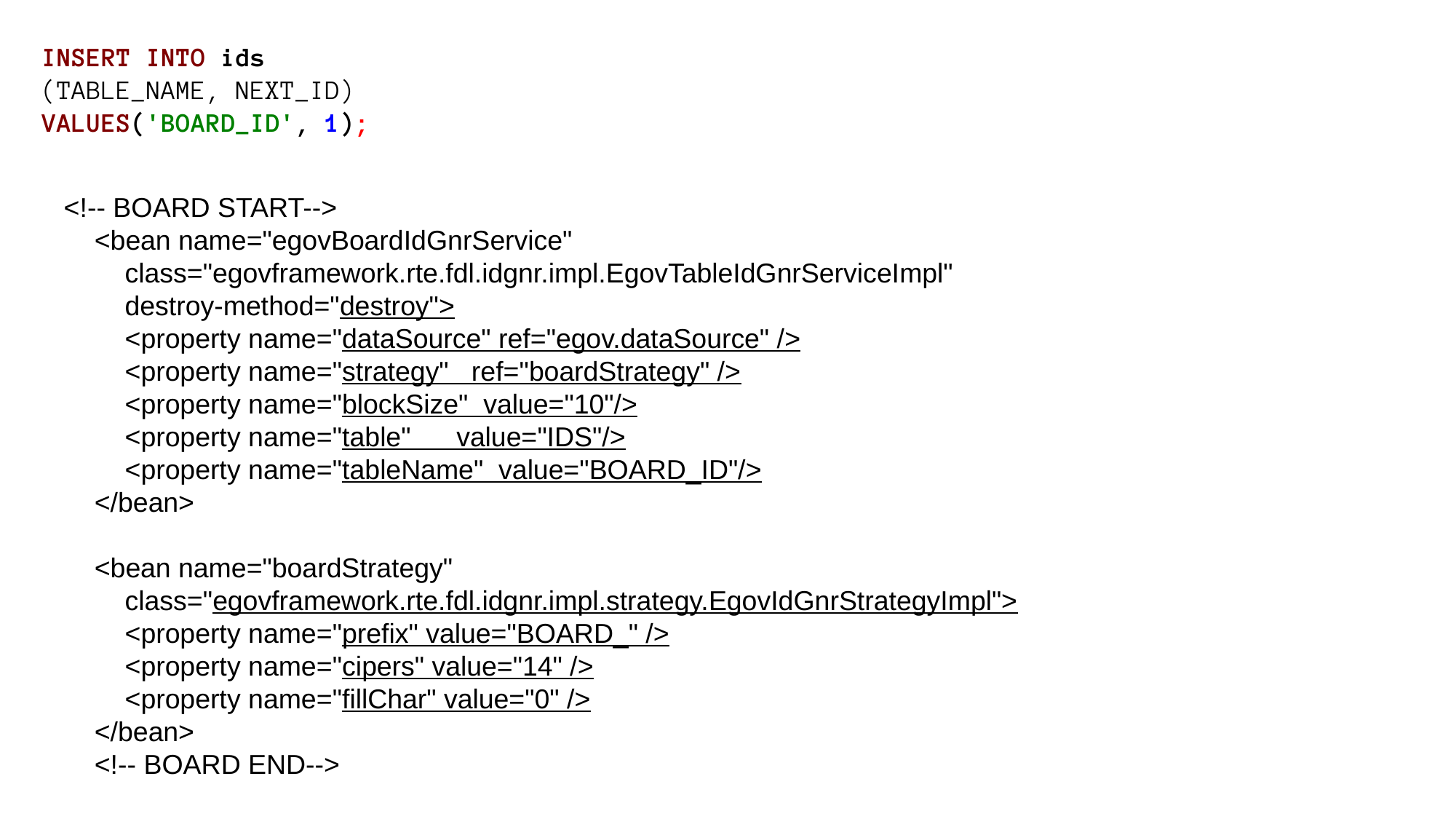

INSERT INTO ids
(TABLE_NAME, NEXT_ID)
VALUES('BOARD_ID', 1);
<!-- BOARD START-->
    <bean name="egovBoardIdGnrService"
        class="egovframework.rte.fdl.idgnr.impl.EgovTableIdGnrServiceImpl"
        destroy-method="destroy">
        <property name="dataSource" ref="egov.dataSource" />
        <property name="strategy"   ref="boardStrategy" />
        <property name="blockSize"  value="10"/>
        <property name="table"      value="IDS"/>
        <property name="tableName"  value="BOARD_ID"/>
    </bean>

    <bean name="boardStrategy"
        class="egovframework.rte.fdl.idgnr.impl.strategy.EgovIdGnrStrategyImpl">
        <property name="prefix" value="BOARD_" />
        <property name="cipers" value="14" />
        <property name="fillChar" value="0" />
    </bean>
    <!-- BOARD END-->